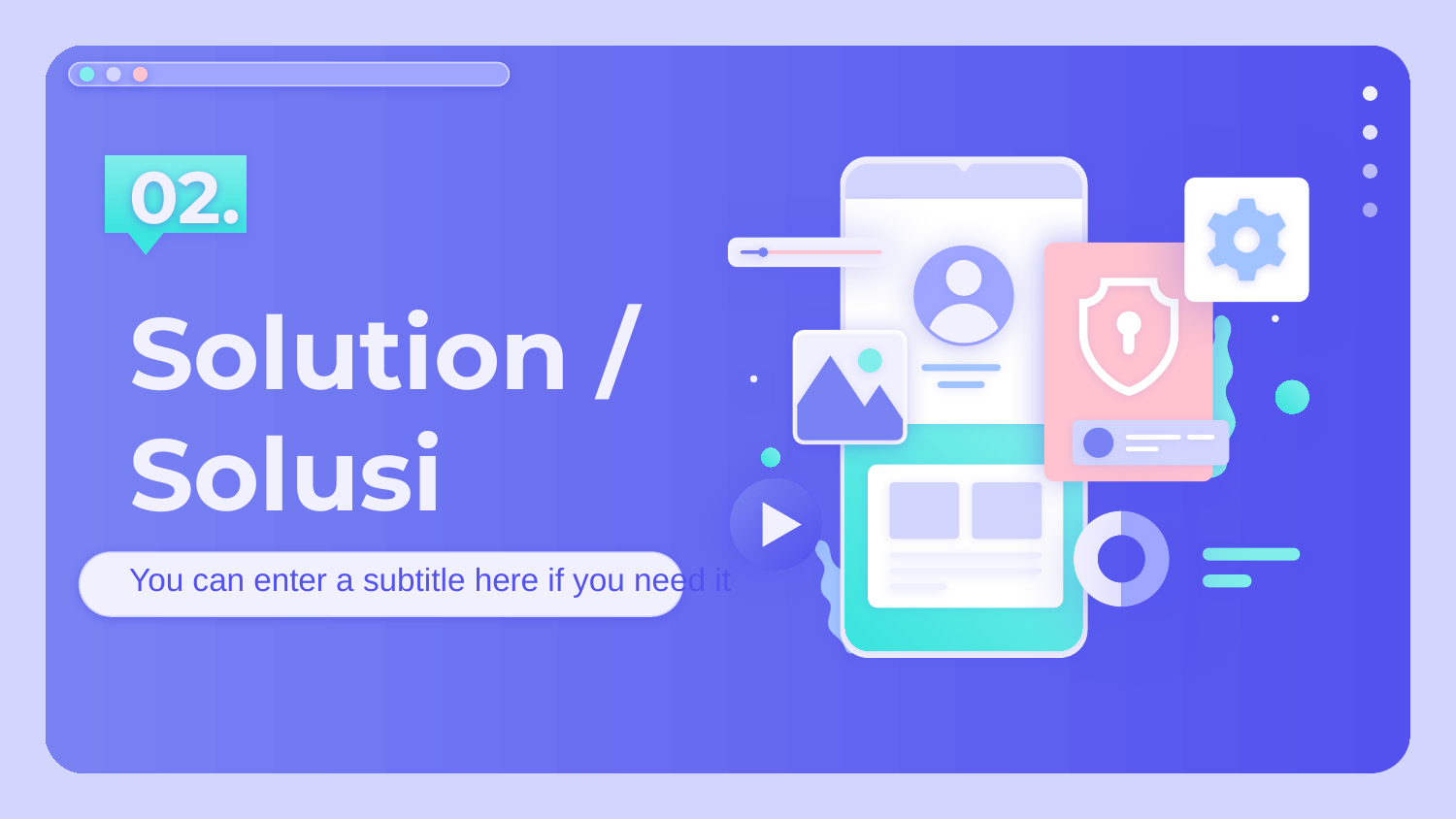

02.
# Solution / Solusi
You can enter a subtitle here if you need it